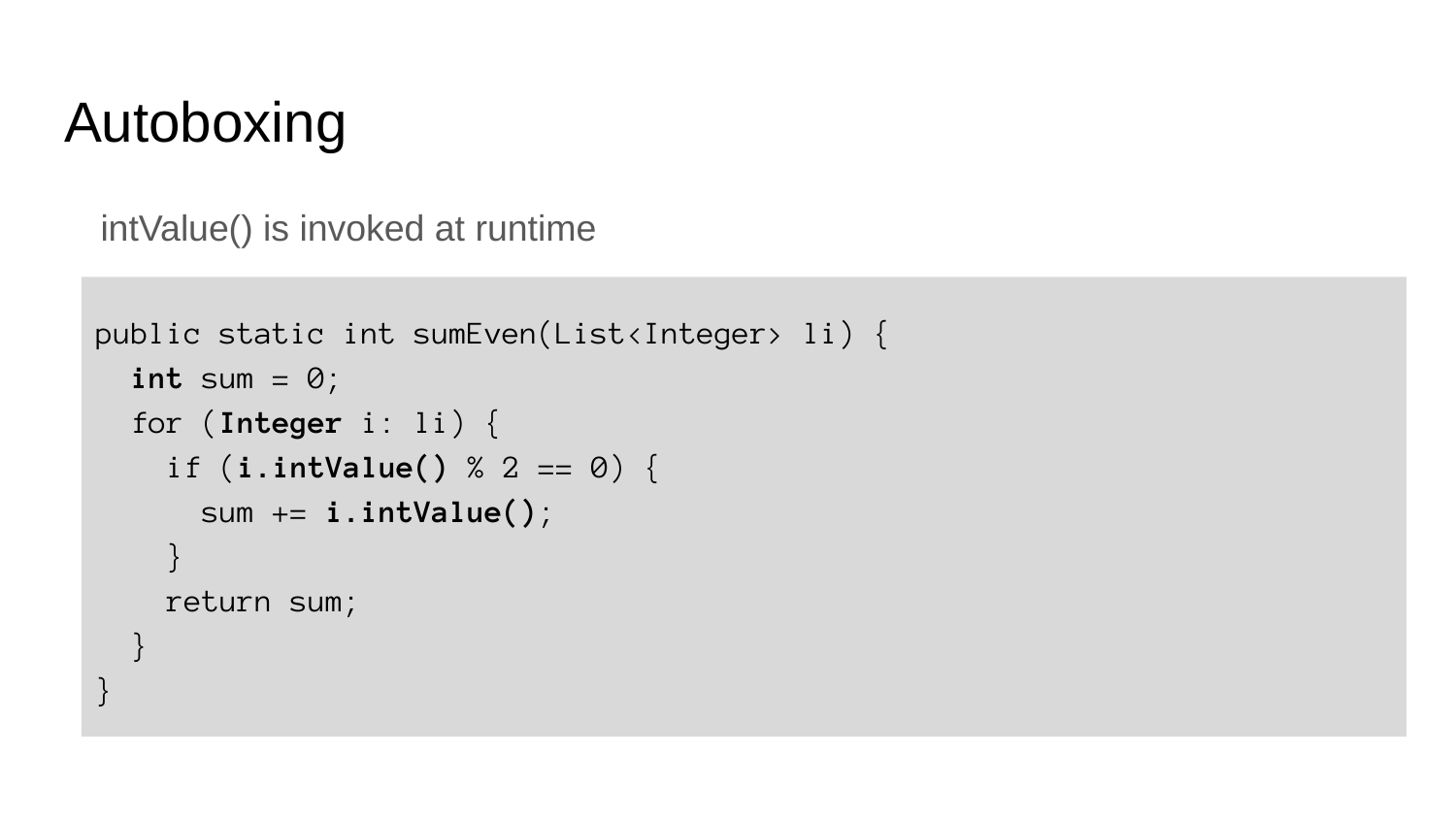

# Autoboxing
intValue() is invoked at runtime

public static int sumEven(List<Integer> li) {
  int sum = 0;
  for (Integer i: li) {
    if (i.intValue() % 2 == 0) {
      sum += i.intValue();
    }
    return sum;
  }
}